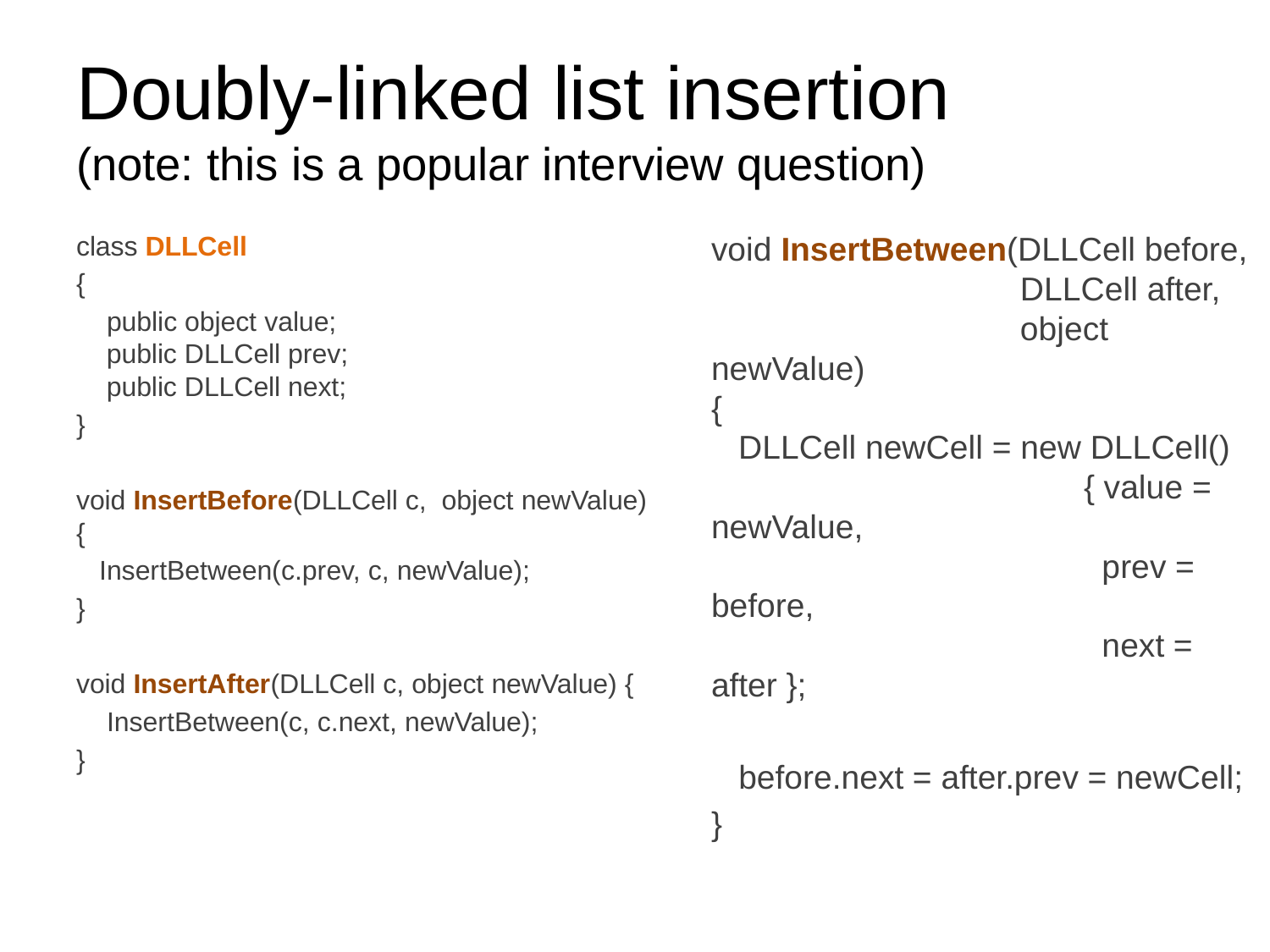

# Doubly-linked list insertion (note: this is a popular interview question)
class DLLCell
{
    public object value;
    public DLLCell prev;
    public DLLCell next;
}

void InsertBefore(DLLCell c,  object newValue)
{
   InsertBetween(c.prev, c, newValue);
}

void InsertAfter(DLLCell c, object newValue) {
    InsertBetween(c, c.next, newValue);
}

void InsertBetween(DLLCell before,
                                  DLLCell after,
                                  object newValue)
{
   DLLCell newCell = new DLLCell()
                                         { value = newValue,
                                           prev = before,
                                           next = after };

   before.next = after.prev = newCell;
}